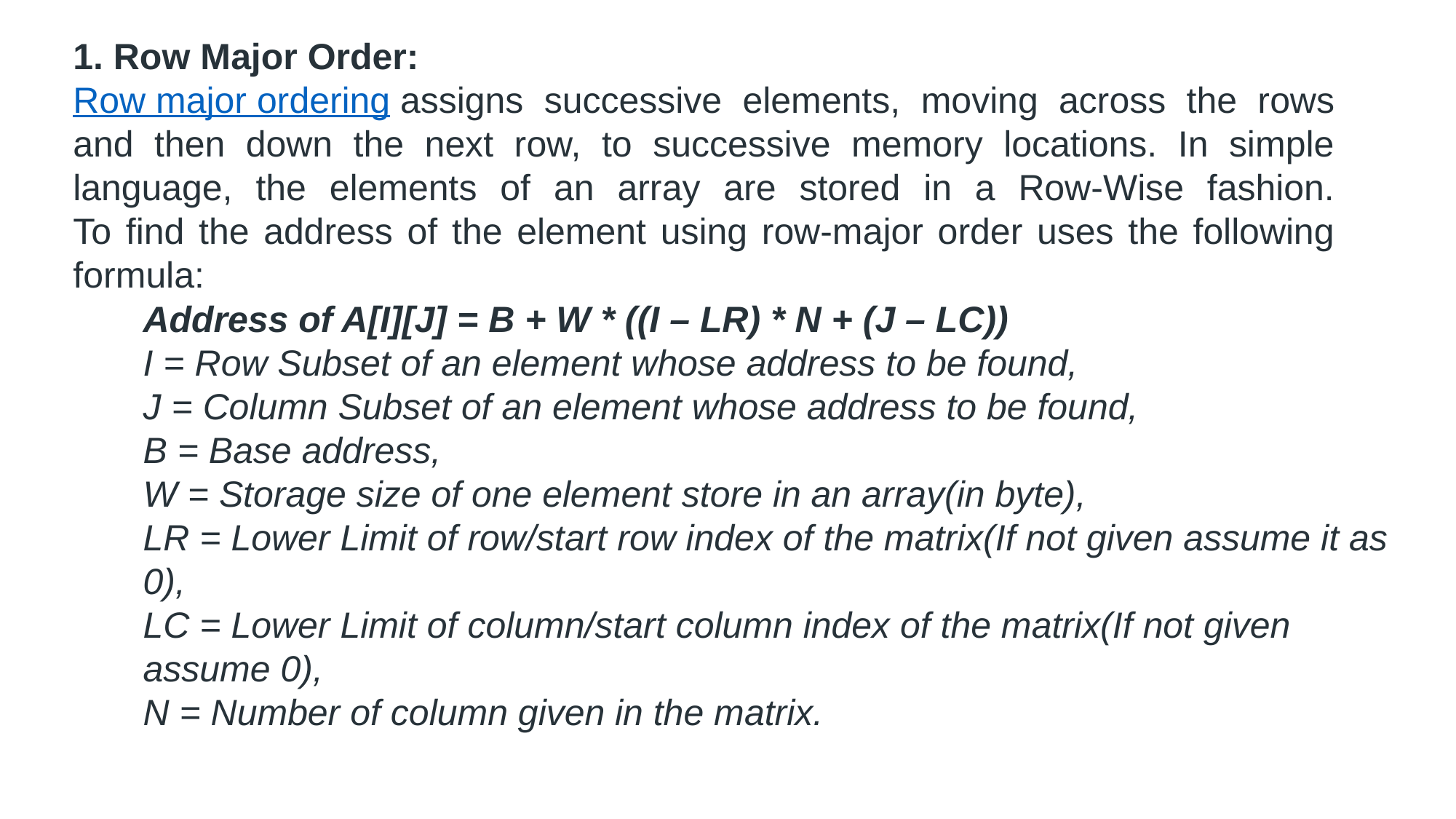

1. Row Major Order:
Row major ordering assigns successive elements, moving across the rows and then down the next row, to successive memory locations. In simple language, the elements of an array are stored in a Row-Wise fashion.
To find the address of the element using row-major order uses the following formula:
Address of A[I][J] = B + W * ((I – LR) * N + (J – LC))
I = Row Subset of an element whose address to be found, 
J = Column Subset of an element whose address to be found, 
B = Base address, 
W = Storage size of one element store in an array(in byte), 
LR = Lower Limit of row/start row index of the matrix(If not given assume it as 0), 
LC = Lower Limit of column/start column index of the matrix(If not given assume 0), 
N = Number of column given in the matrix.